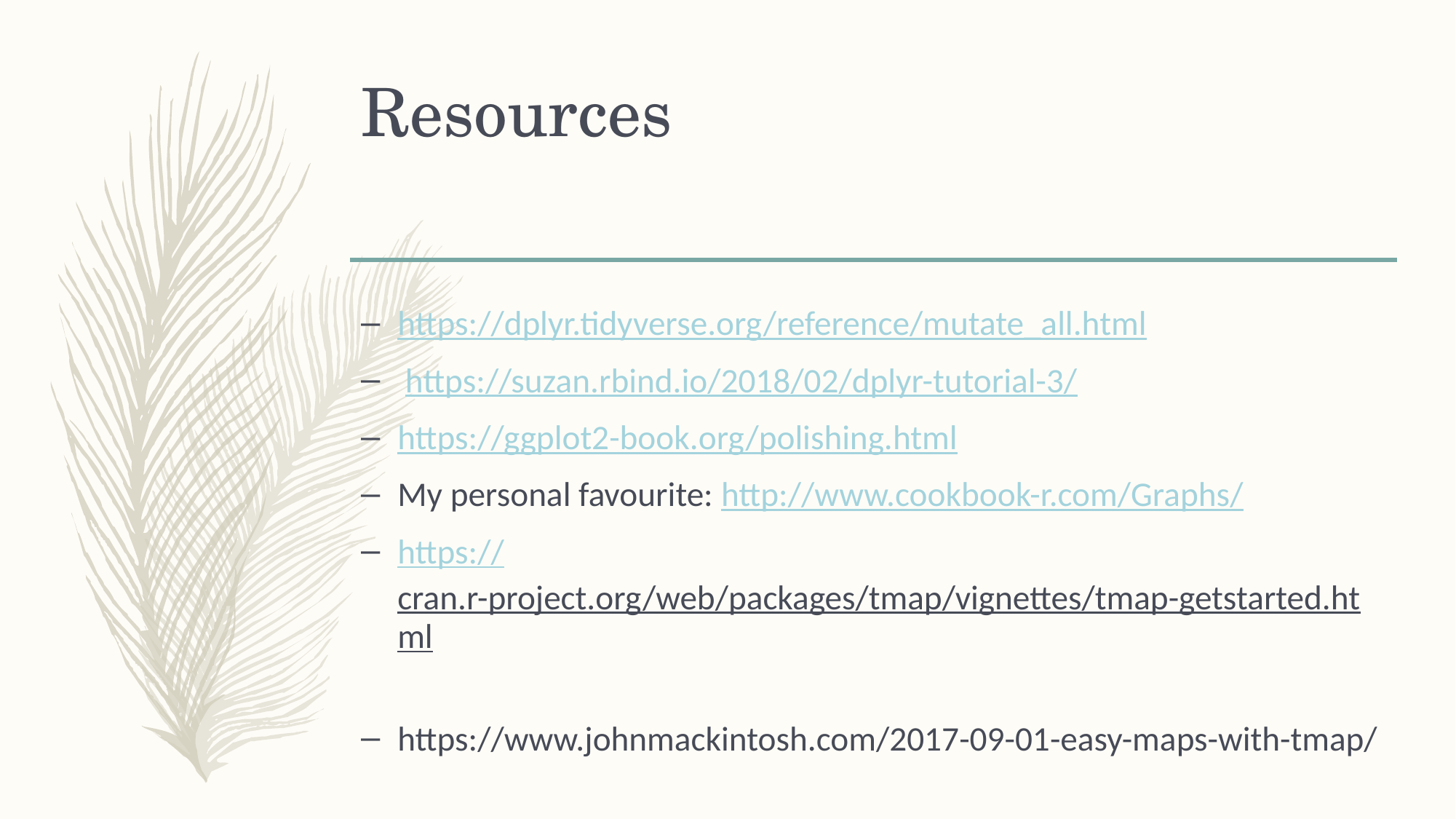

# Resources
https://dplyr.tidyverse.org/reference/mutate_all.html
 https://suzan.rbind.io/2018/02/dplyr-tutorial-3/
https://ggplot2-book.org/polishing.html
My personal favourite: http://www.cookbook-r.com/Graphs/
https://cran.r-project.org/web/packages/tmap/vignettes/tmap-getstarted.html
https://www.johnmackintosh.com/2017-09-01-easy-maps-with-tmap/